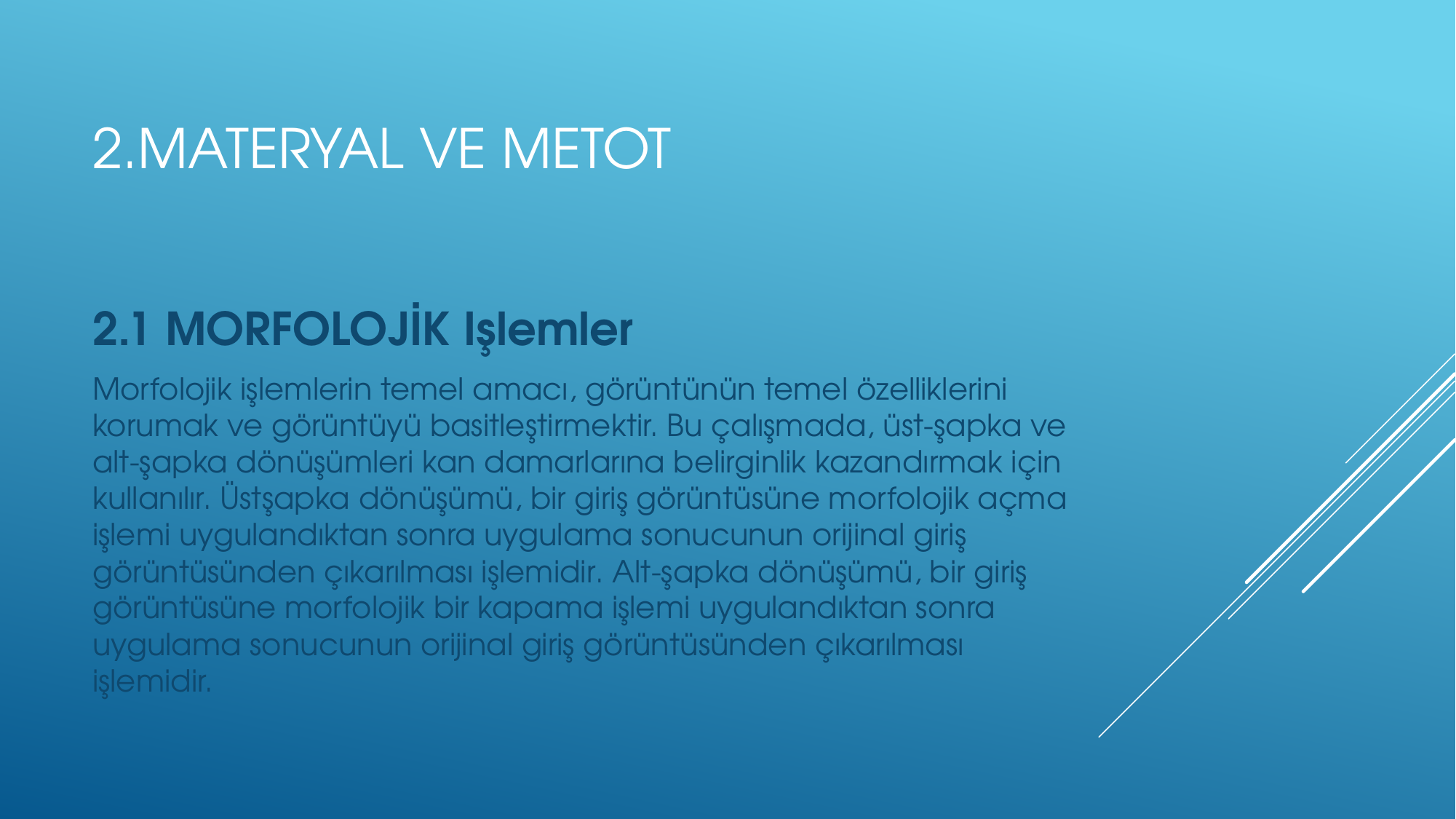

# 2.Materyal ve metot
2.1 MORFOLOJİK Işlemler
Morfolojik işlemlerin temel amacı, görüntünün temel özelliklerini korumak ve görüntüyü basitleştirmektir. Bu çalışmada, üst-şapka ve alt-şapka dönüşümleri kan damarlarına belirginlik kazandırmak için kullanılır. Üstşapka dönüşümü, bir giriş görüntüsüne morfolojik açma işlemi uygulandıktan sonra uygulama sonucunun orijinal giriş görüntüsünden çıkarılması işlemidir. Alt-şapka dönüşümü, bir giriş görüntüsüne morfolojik bir kapama işlemi uygulandıktan sonra uygulama sonucunun orijinal giriş görüntüsünden çıkarılması işlemidir.